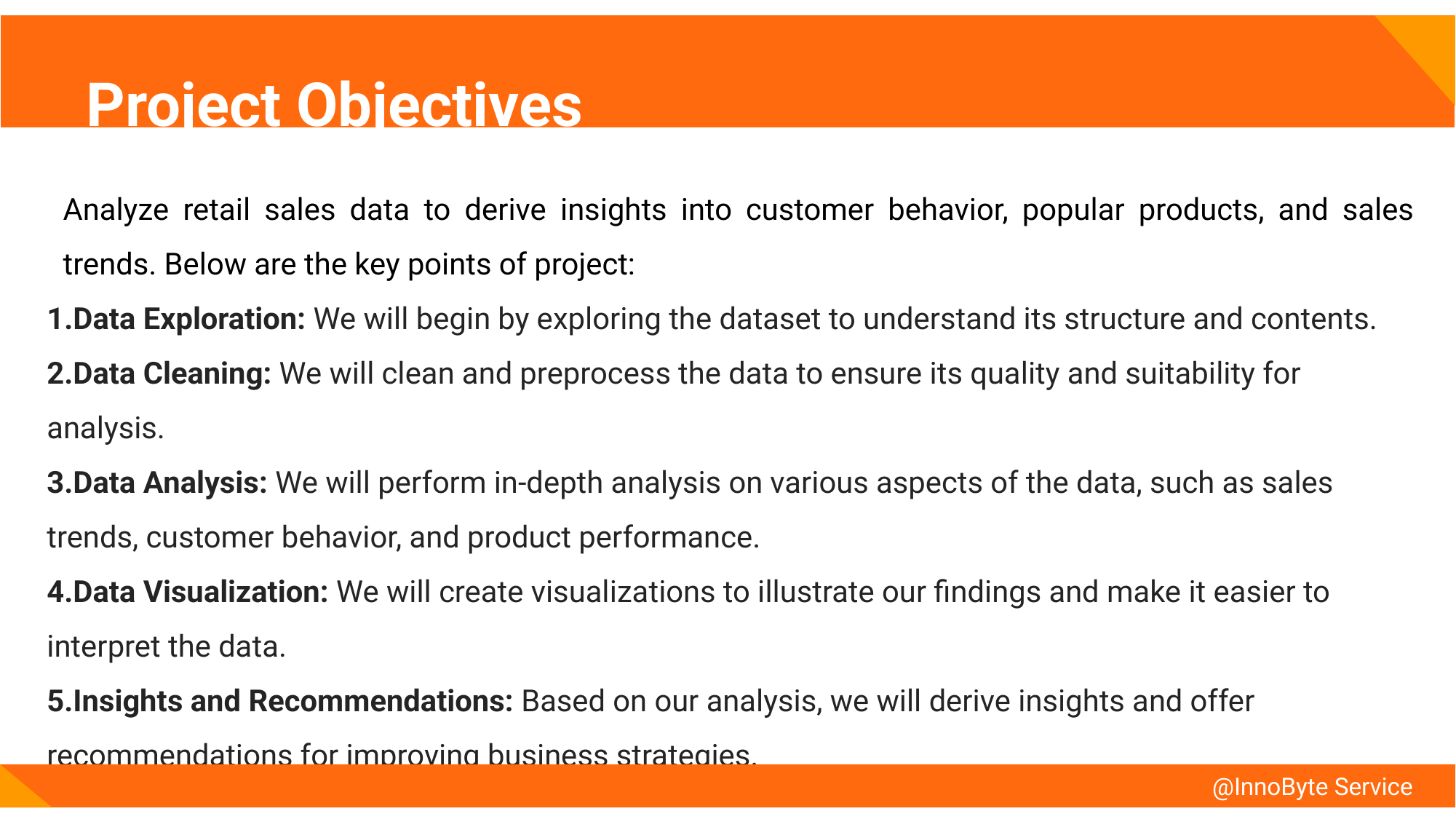

# Project Objectives

Analyze retail sales data to derive insights into customer behavior, popular products, and sales trends. Below are the key points of project:
Data Exploration: We will begin by exploring the dataset to understand its structure and contents.
Data Cleaning: We will clean and preprocess the data to ensure its quality and suitability for analysis.
Data Analysis: We will perform in-depth analysis on various aspects of the data, such as sales trends, customer behavior, and product performance.
Data Visualization: We will create visualizations to illustrate our findings and make it easier to interpret the data.
Insights and Recommendations: Based on our analysis, we will derive insights and offer recommendations for improving business strategies.

@InnoByte Service